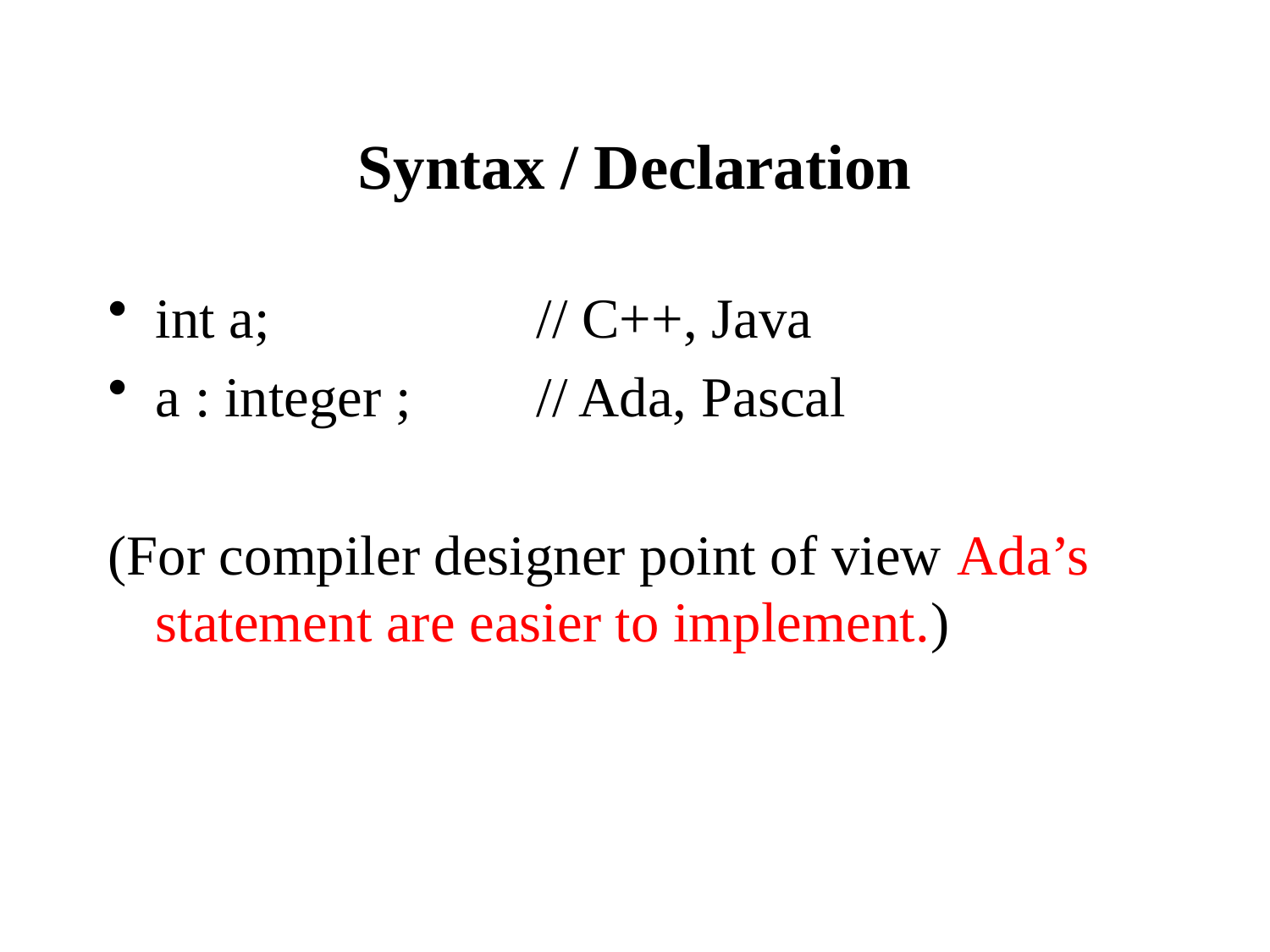

# Syntax / Declaration
int a;    		// C++, Java
a : integer ;  	// Ada, Pascal

(For compiler designer point of view Ada’s statement are easier to implement.)